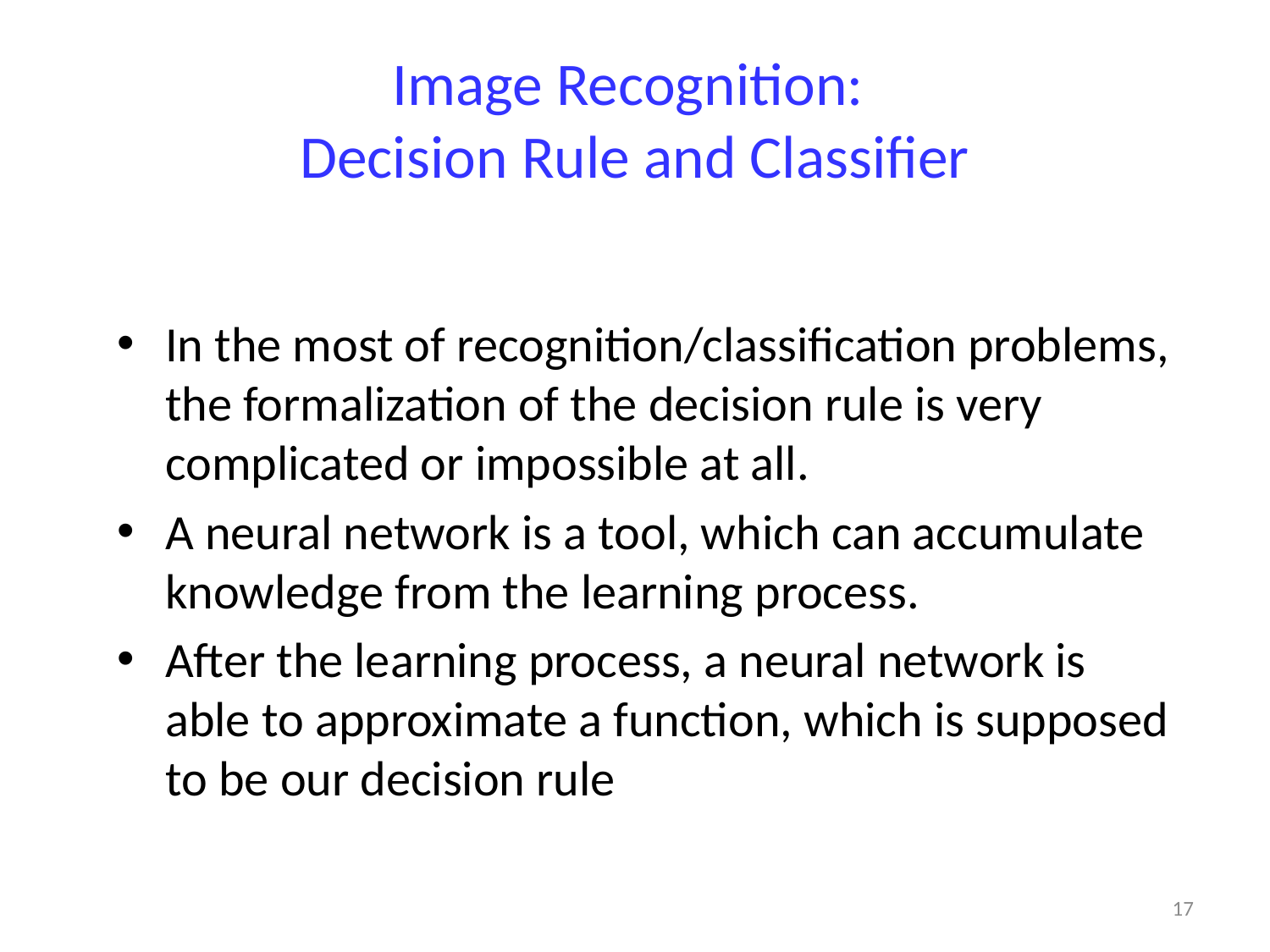

# Image Recognition: Decision Rule and Classifier

In the most of recognition/classification problems, the formalization of the decision rule is very complicated or impossible at all.
A neural network is a tool, which can accumulate knowledge from the learning process.
After the learning process, a neural network is able to approximate a function, which is supposed to be our decision rule
17